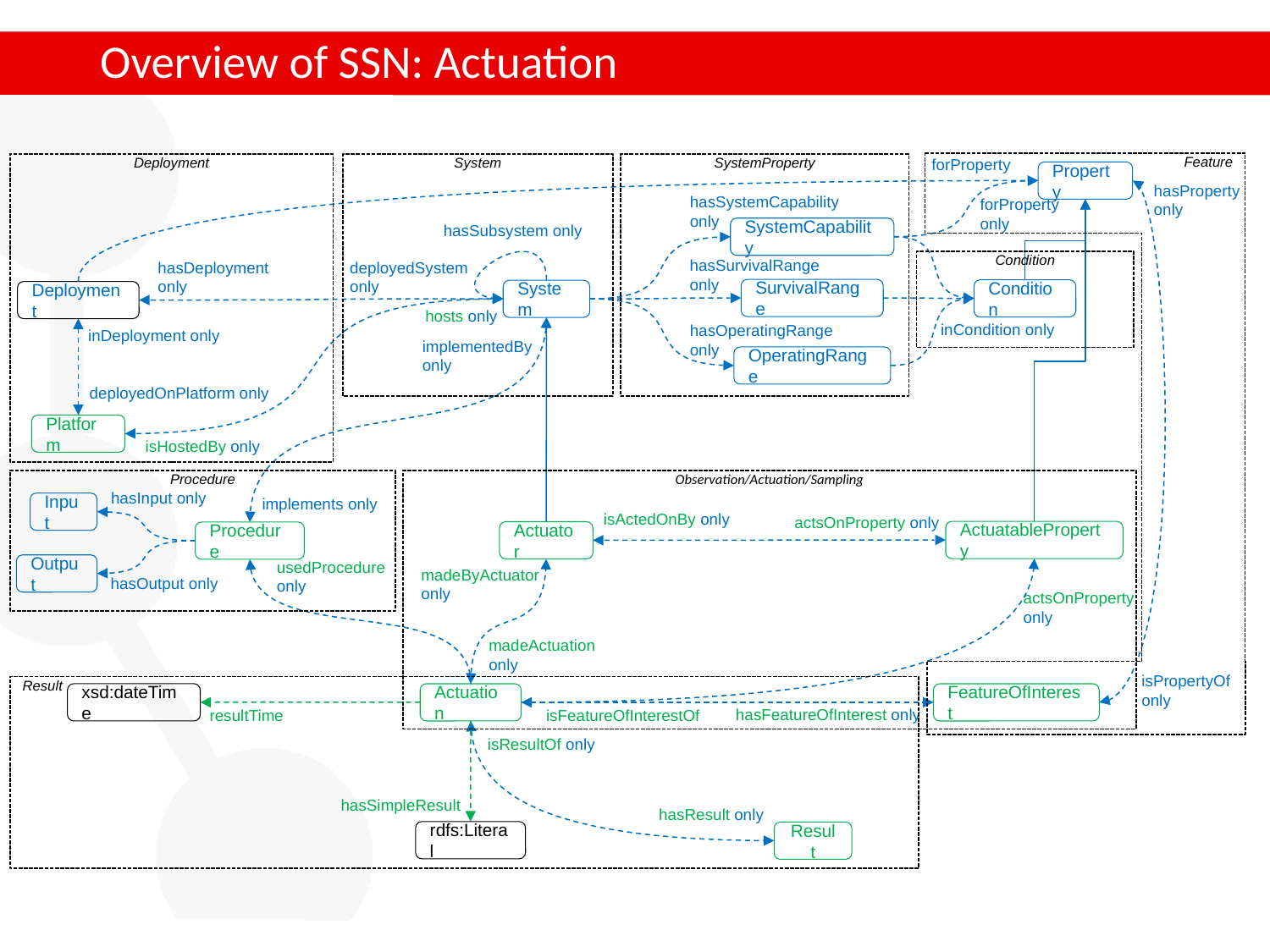

# Overview of SSN: Actuation
forProperty
Feature
Deployment
System
SystemProperty
Property
hasProperty
only
hasSystemCapability
only
forProperty
only
hasSubsystem only
SystemCapability
hasSurvivalRange
only
hasDeployment
only
deployedSystem
only
Condition
SurvivalRange
Condition
System
Deployment
hosts only
inCondition only
hasOperatingRange
only
inDeployment only
implementedBy
only
OperatingRange
deployedOnPlatform only
Platform
isHostedBy only
Procedure
Observation/Actuation/Sampling
hasInput only
implements only
Input
isActedOnBy only
actsOnProperty only
ActuatableProperty
Actuator
Procedure
usedProcedure
only
Output
madeByActuator
only
hasOutput only
actsOnProperty
only
madeActuation
only
isPropertyOf
only
Result
xsd:dateTime
FeatureOfInterest
Actuation
hasFeatureOfInterest only
isFeatureOfInterestOf
resultTime
isResultOf only
hasSimpleResult
hasResult only
rdfs:Literal
Result